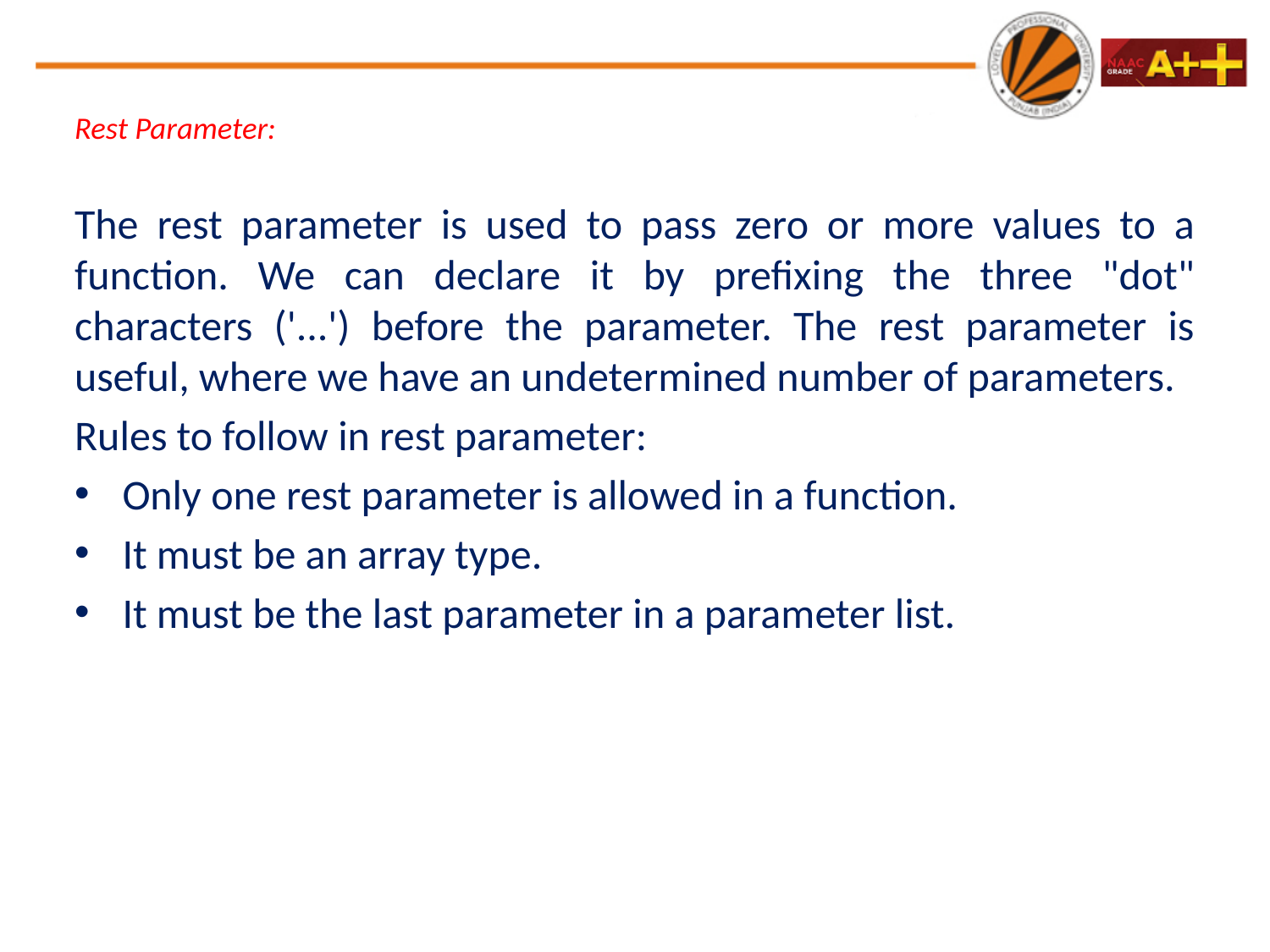

# Rest Parameter:
The rest parameter is used to pass zero or more values to a function. We can declare it by prefixing the three "dot" characters ('...') before the parameter. The rest parameter is useful, where we have an undetermined number of parameters.
Rules to follow in rest parameter:
Only one rest parameter is allowed in a function.
It must be an array type.
It must be the last parameter in a parameter list.